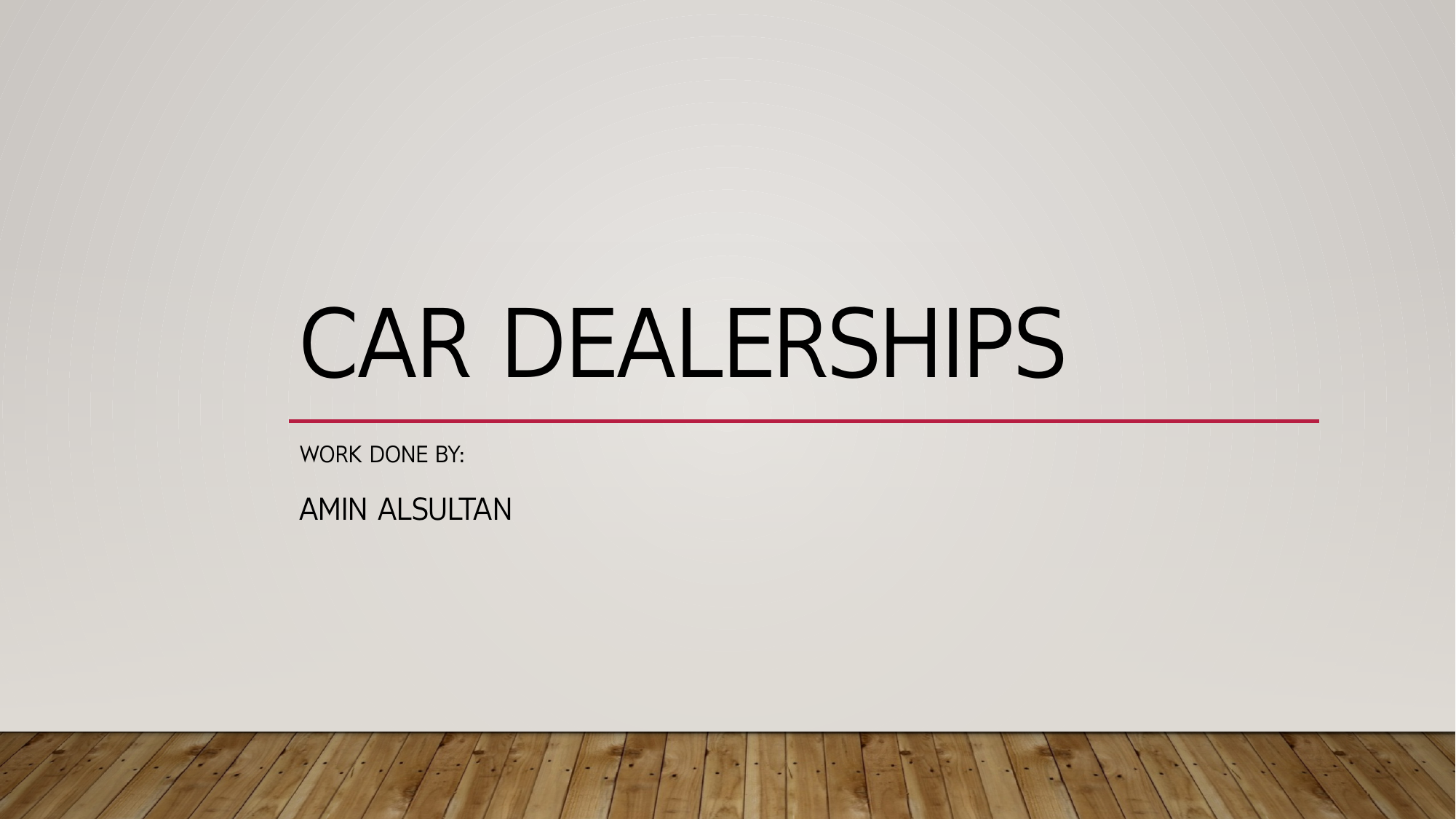

# Car dealerships
Work done By:
Amin Alsultan